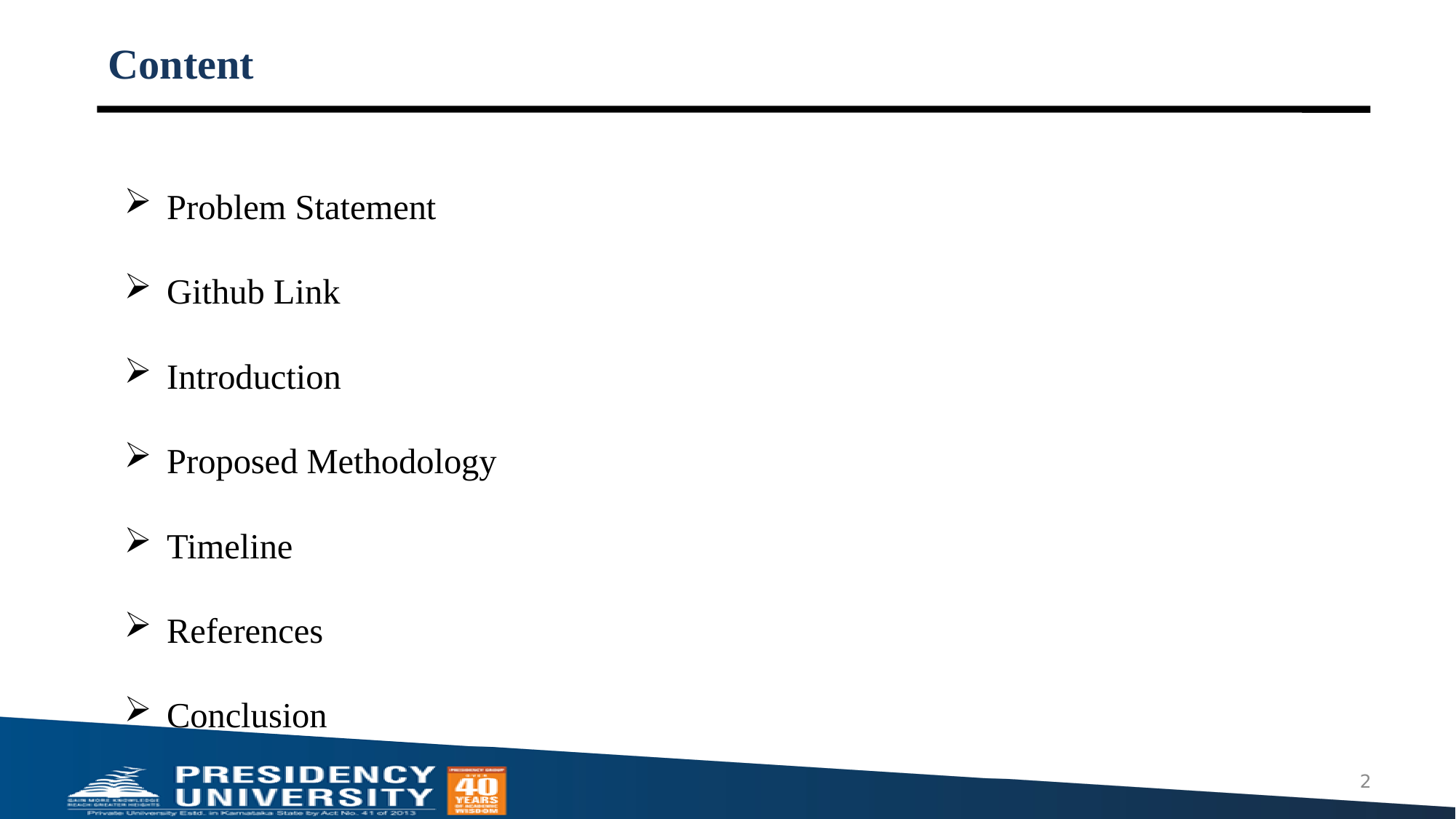

# Content
Problem Statement
Github Link
Introduction
Proposed Methodology
Timeline
References
Conclusion

2